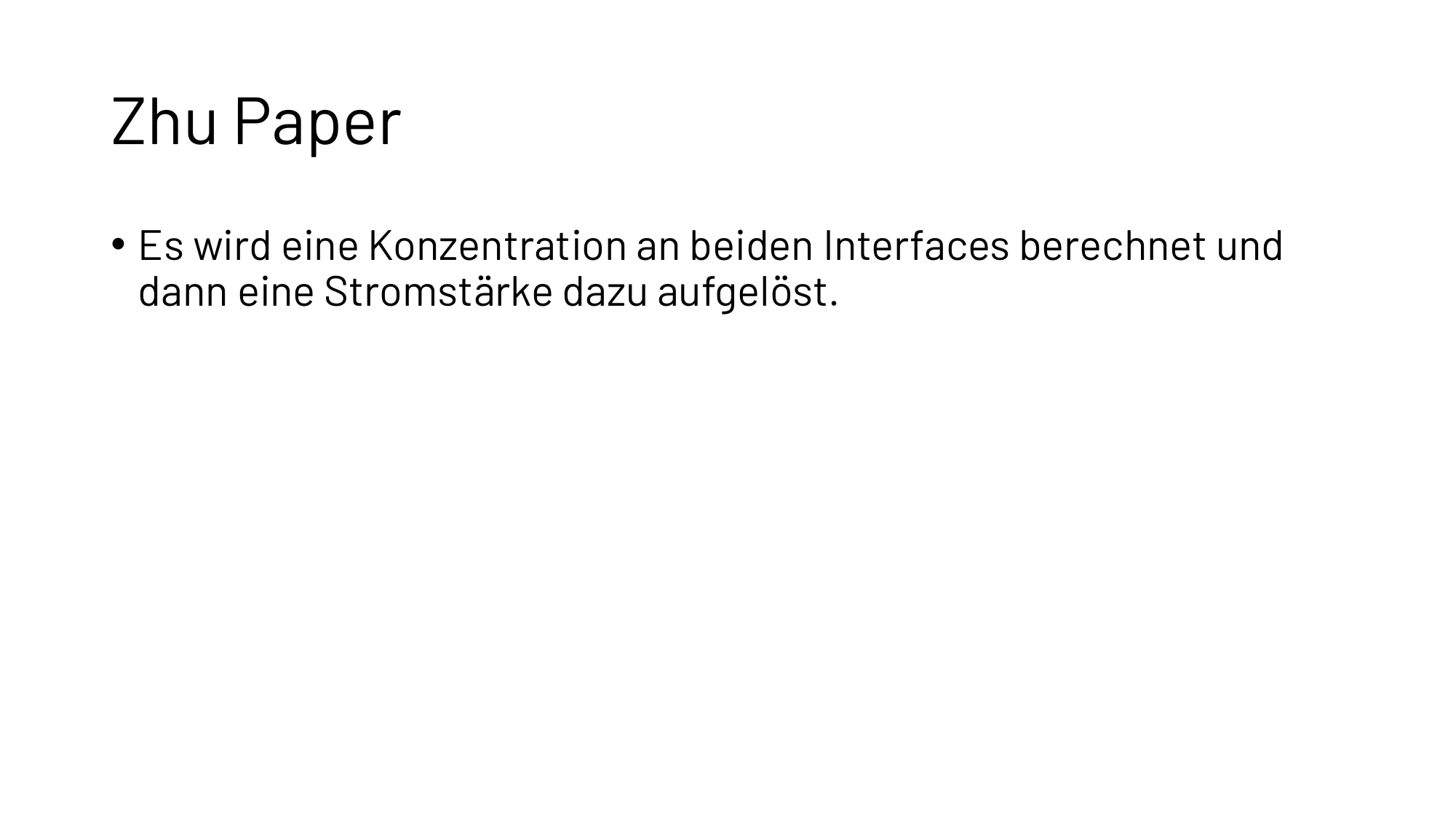

# Zhu Paper
Es wird eine Konzentration an beiden Interfaces berechnet und dann eine Stromstärke dazu aufgelöst.